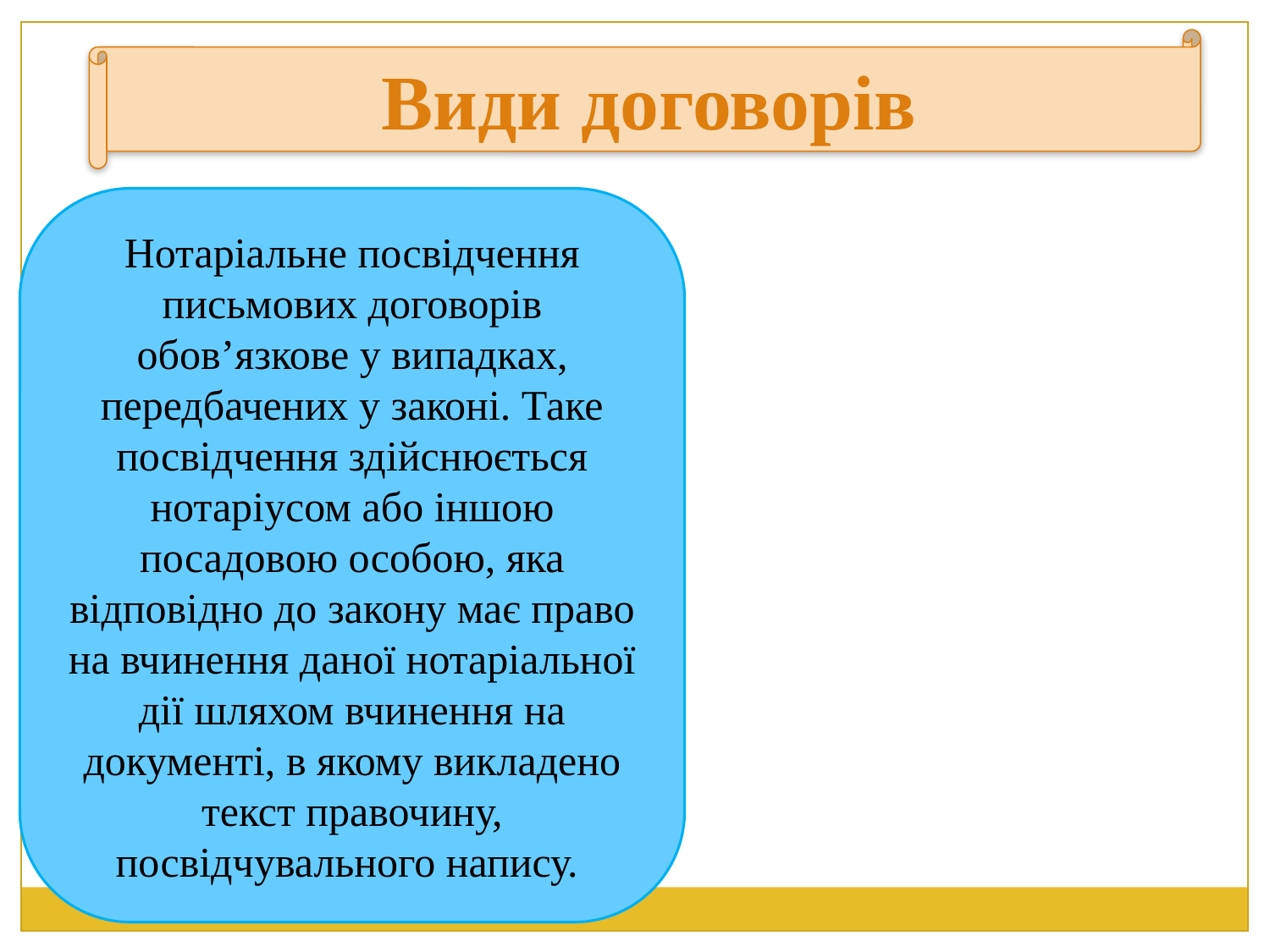

Види договорів

Нотаріальне посвідчення письмових договорів обов’язкове у випадках, передбачених у законі. Таке посвідчення здійснюється нотаріусом або іншою посадовою особою, яка відповідно до закону має право на вчинення даної нотаріальної дії шляхом вчинення на документі, в якому викладено текст правочину, посвідчувального напису.